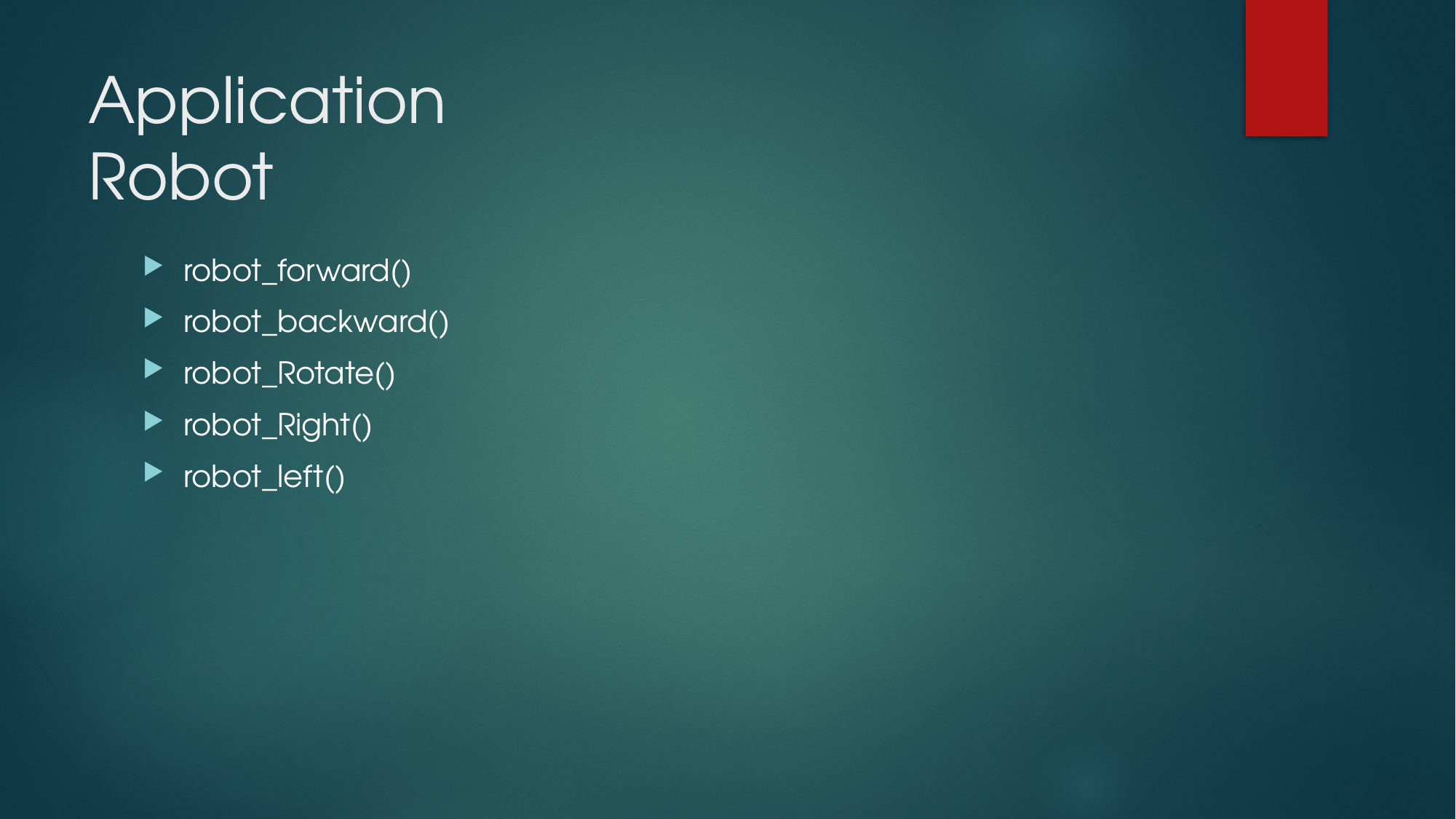

# Application Robot
robot_forward()
robot_backward()
robot_Rotate()
robot_Right()
robot_left()